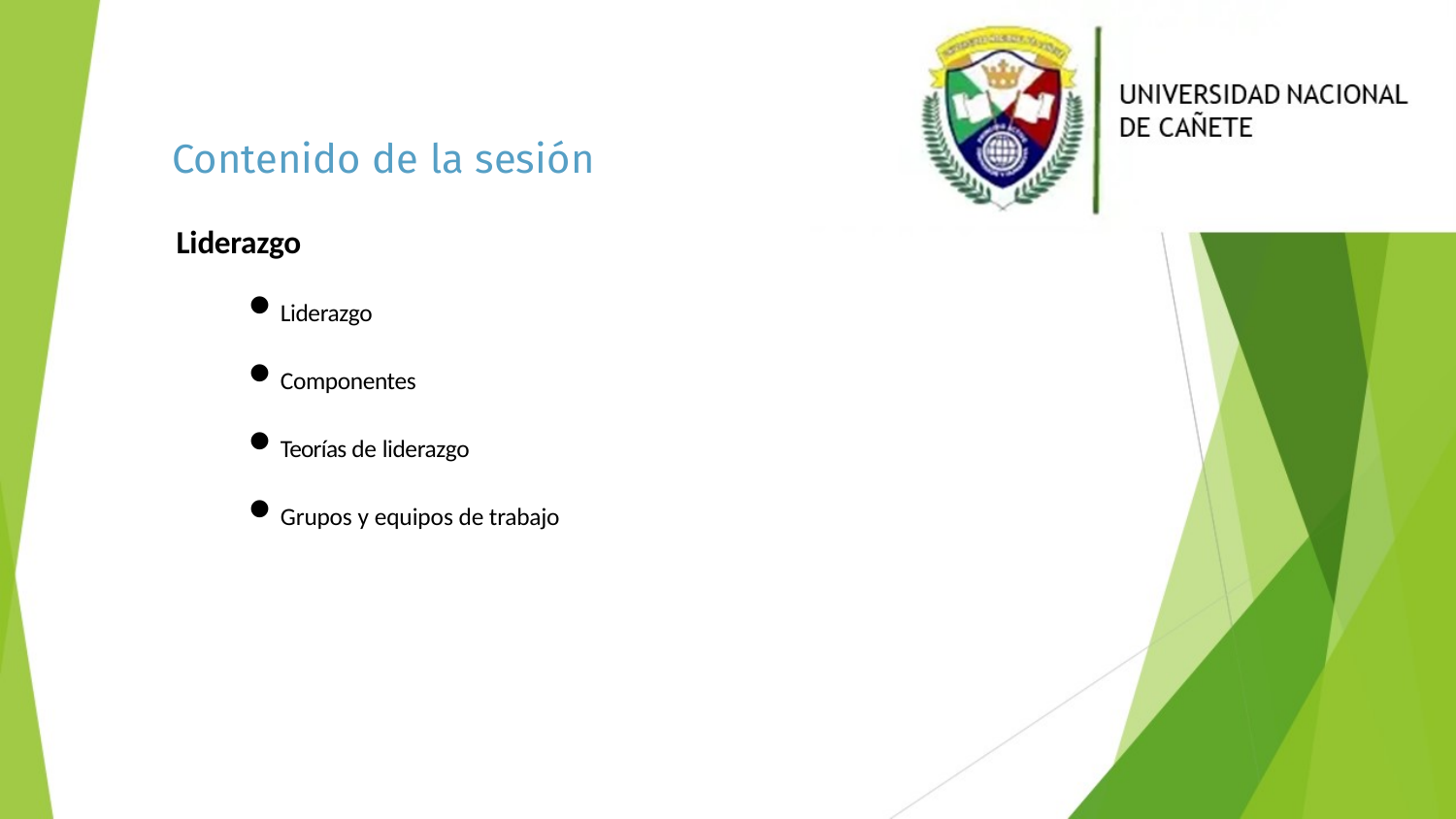

# Contenido de la sesión
Liderazgo
Liderazgo
Componentes
Teorías de liderazgo
Grupos y equipos de trabajo